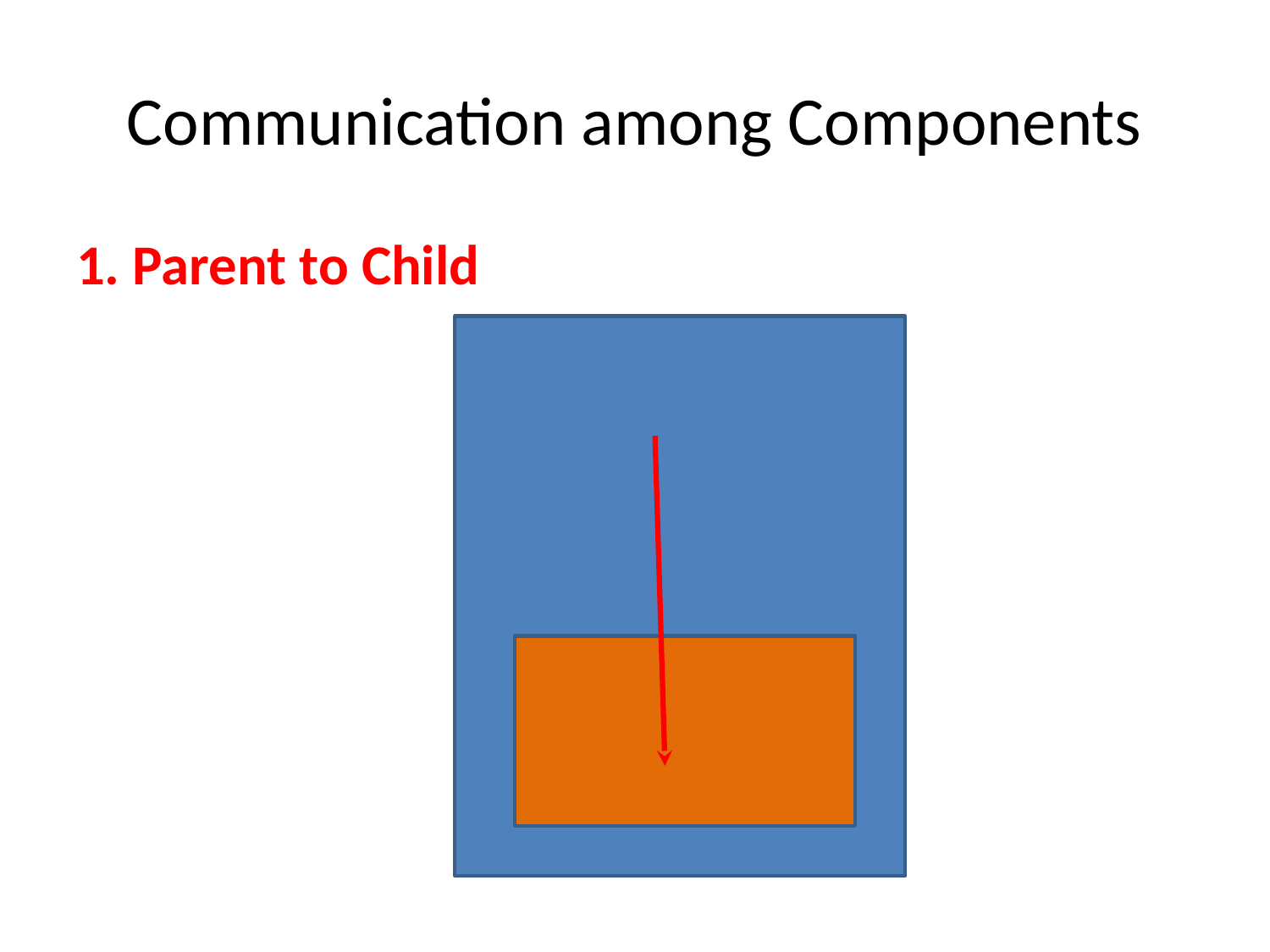

# Communication among Components
1. Parent to Child